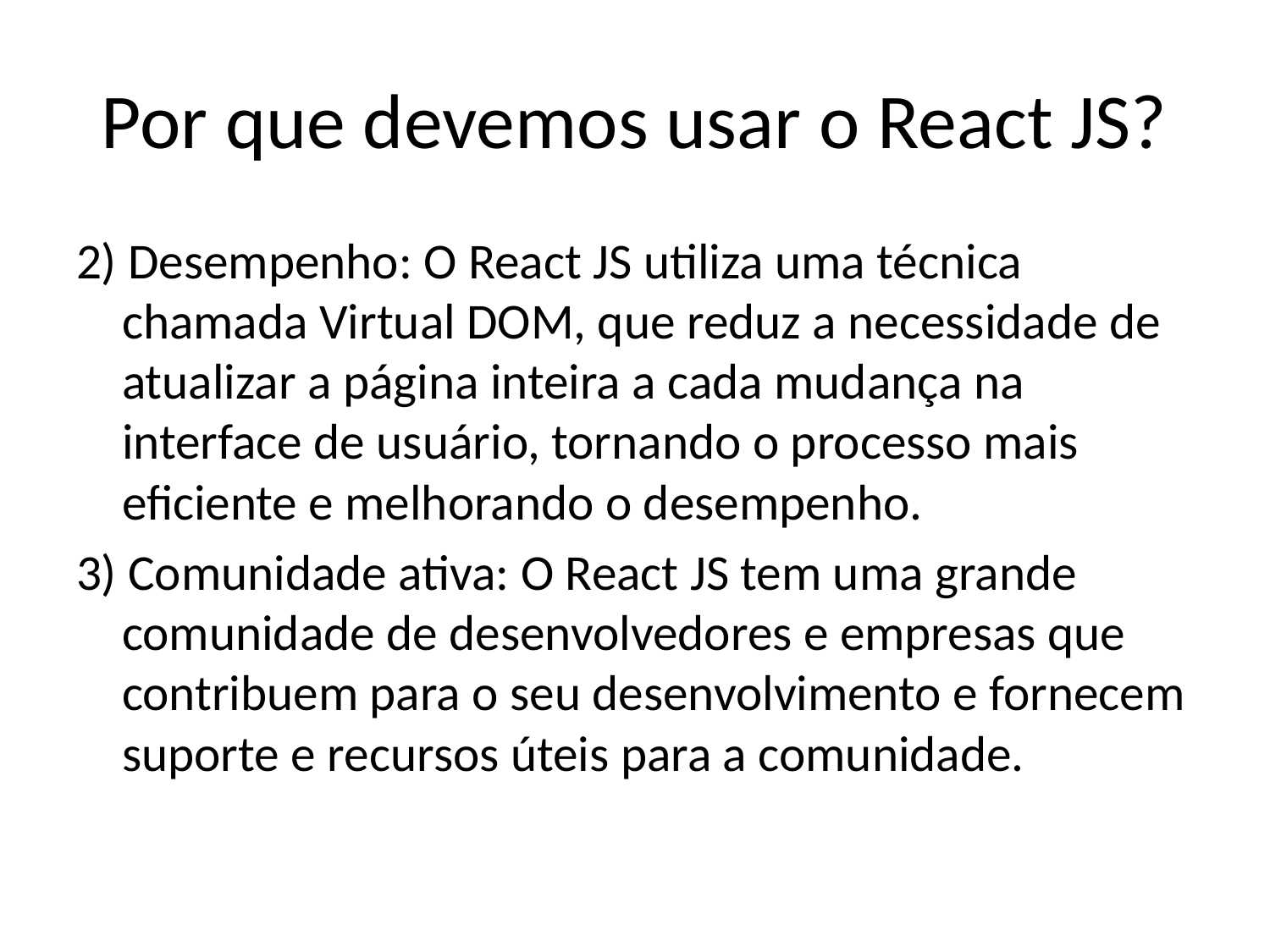

# Por que devemos usar o React JS?
2) Desempenho: O React JS utiliza uma técnica chamada Virtual DOM, que reduz a necessidade de atualizar a página inteira a cada mudança na interface de usuário, tornando o processo mais eficiente e melhorando o desempenho.
3) Comunidade ativa: O React JS tem uma grande comunidade de desenvolvedores e empresas que contribuem para o seu desenvolvimento e fornecem suporte e recursos úteis para a comunidade.